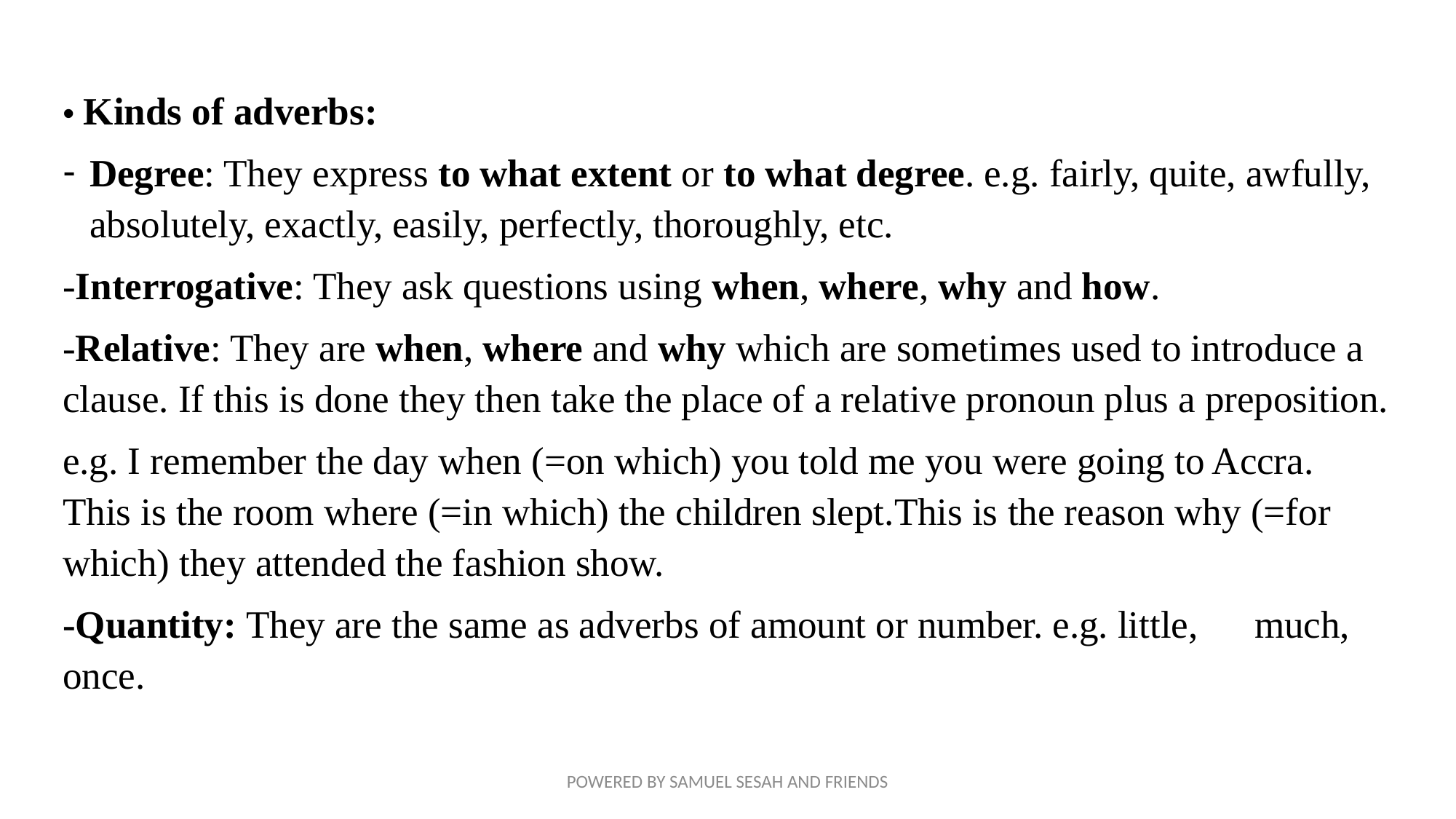

• Kinds of adverbs:
Degree: They express to what extent or to what degree. e.g. fairly, quite, awfully, absolutely, exactly, easily, perfectly, thoroughly, etc.
-Interrogative: They ask questions using when, where, why and how.
-Relative: They are when, where and why which are sometimes used to introduce a clause. If this is done they then take the place of a relative pronoun plus a preposition.
e.g. I remember the day when (=on which) you told me you were going to Accra. This is the room where (=in which) the children slept.This is the reason why (=for which) they attended the fashion show.
-Quantity: They are the same as adverbs of amount or number. e.g. little, 	much, once.

POWERED BY SAMUEL SESAH AND FRIENDS